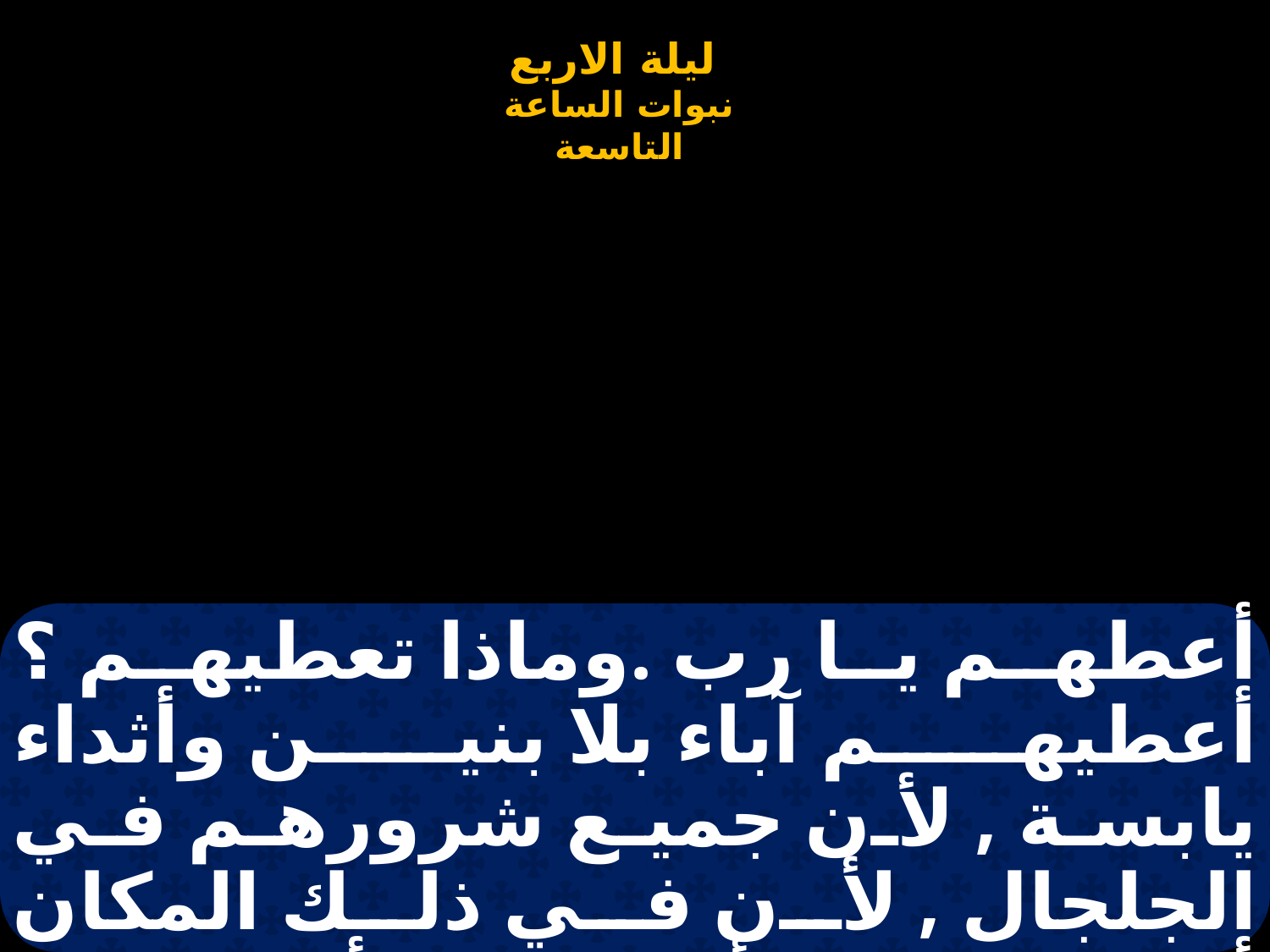

# أعطهم يا رب .وماذا تعطيهم ؟ أعطيهم آباء بلا بنين وأثداء يابسة , لأن جميع شرورهم في الجلجال , لأن في ذلك المكان أبغضتهم من أجل سوء أعمالهم , سأطردهم من بيتي ولا أعود أحبهم